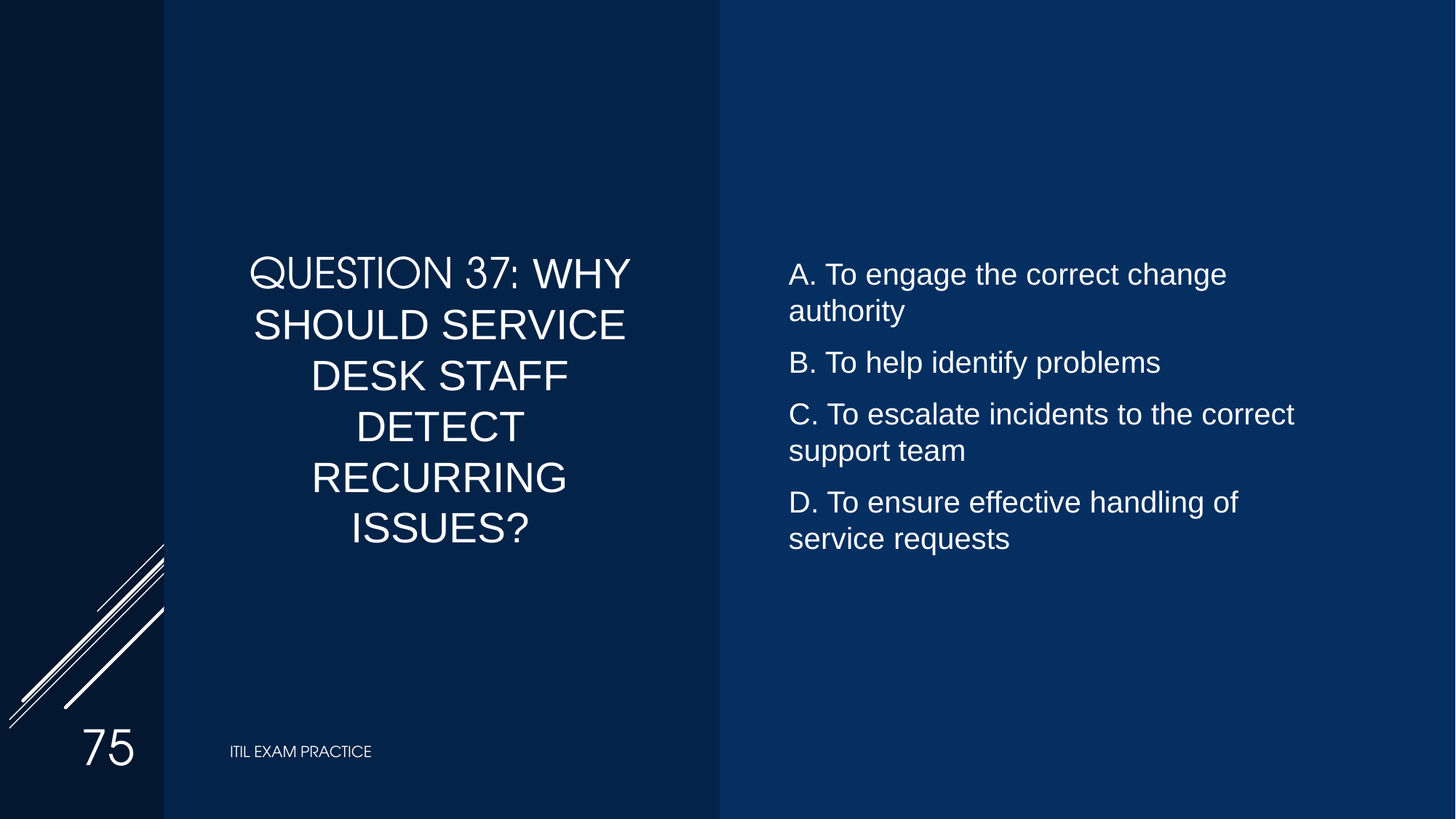

# Question 37: Why should service desk staff detect recurring issues?
A. To engage the correct change authority
B. To help identify problems
C. To escalate incidents to the correct support team
D. To ensure effective handling of service requests
75
ITIL EXAM PRACTICE